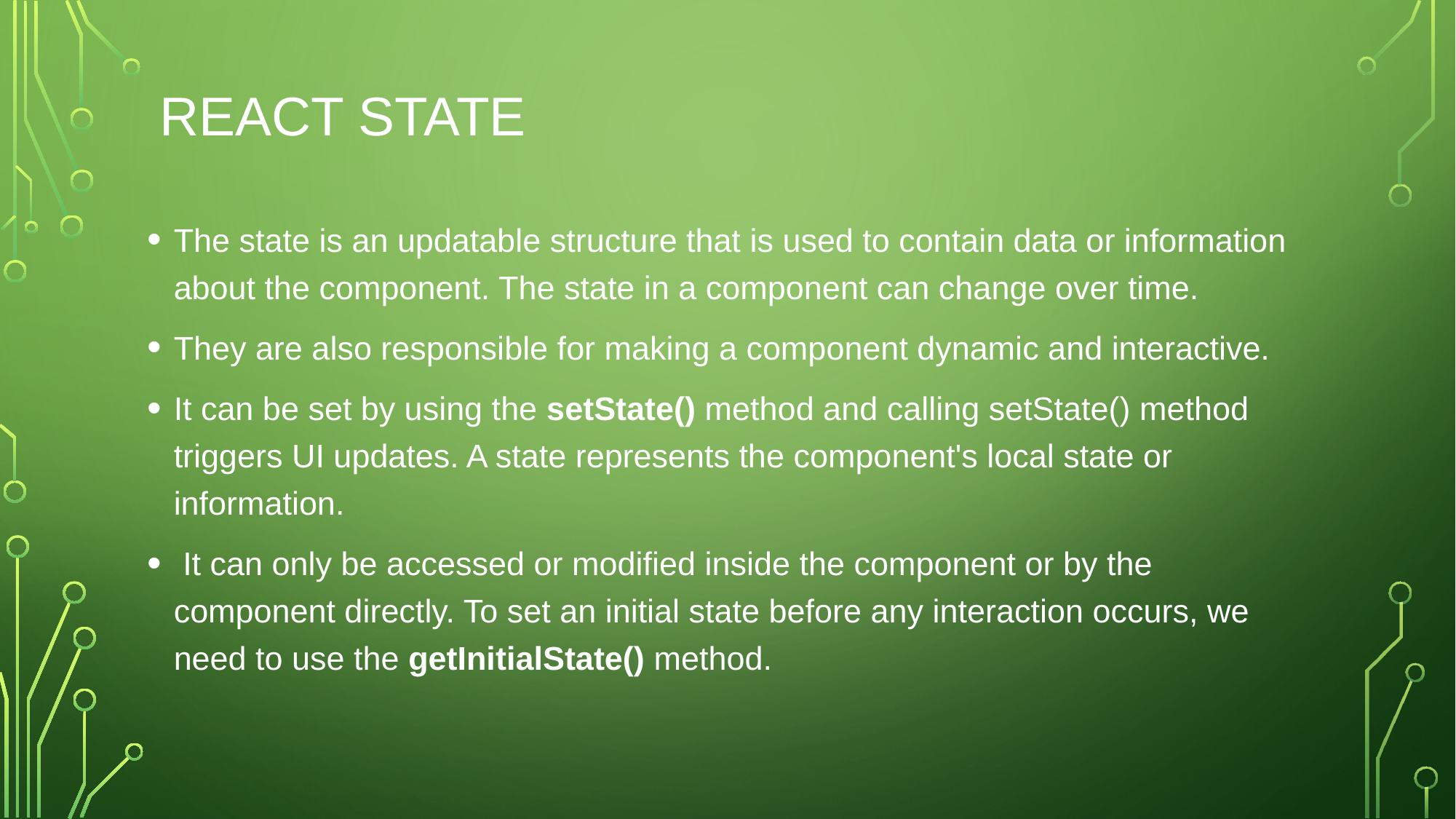

# React state
The state is an updatable structure that is used to contain data or information about the component. The state in a component can change over time.
They are also responsible for making a component dynamic and interactive.
It can be set by using the setState() method and calling setState() method triggers UI updates. A state represents the component's local state or information.
 It can only be accessed or modified inside the component or by the component directly. To set an initial state before any interaction occurs, we need to use the getInitialState() method.